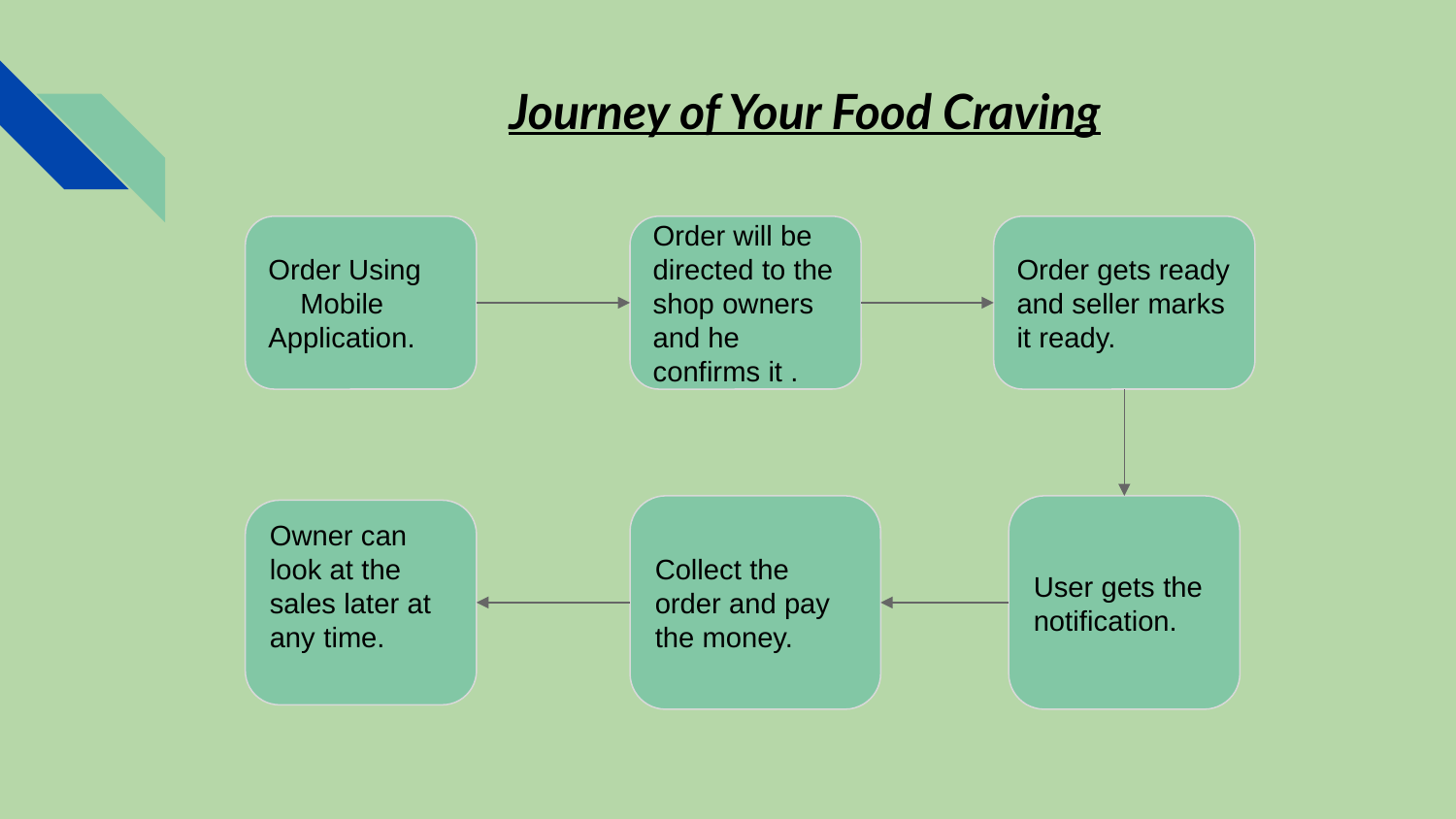

Journey of Your Food Craving
Order Using         Mobile Application.
Order will be directed to the shop owners and he confirms it .
Order gets ready and seller marks it ready.
Collect the order and pay the money.
User gets the notification.
Owner can look at the sales later at any time.